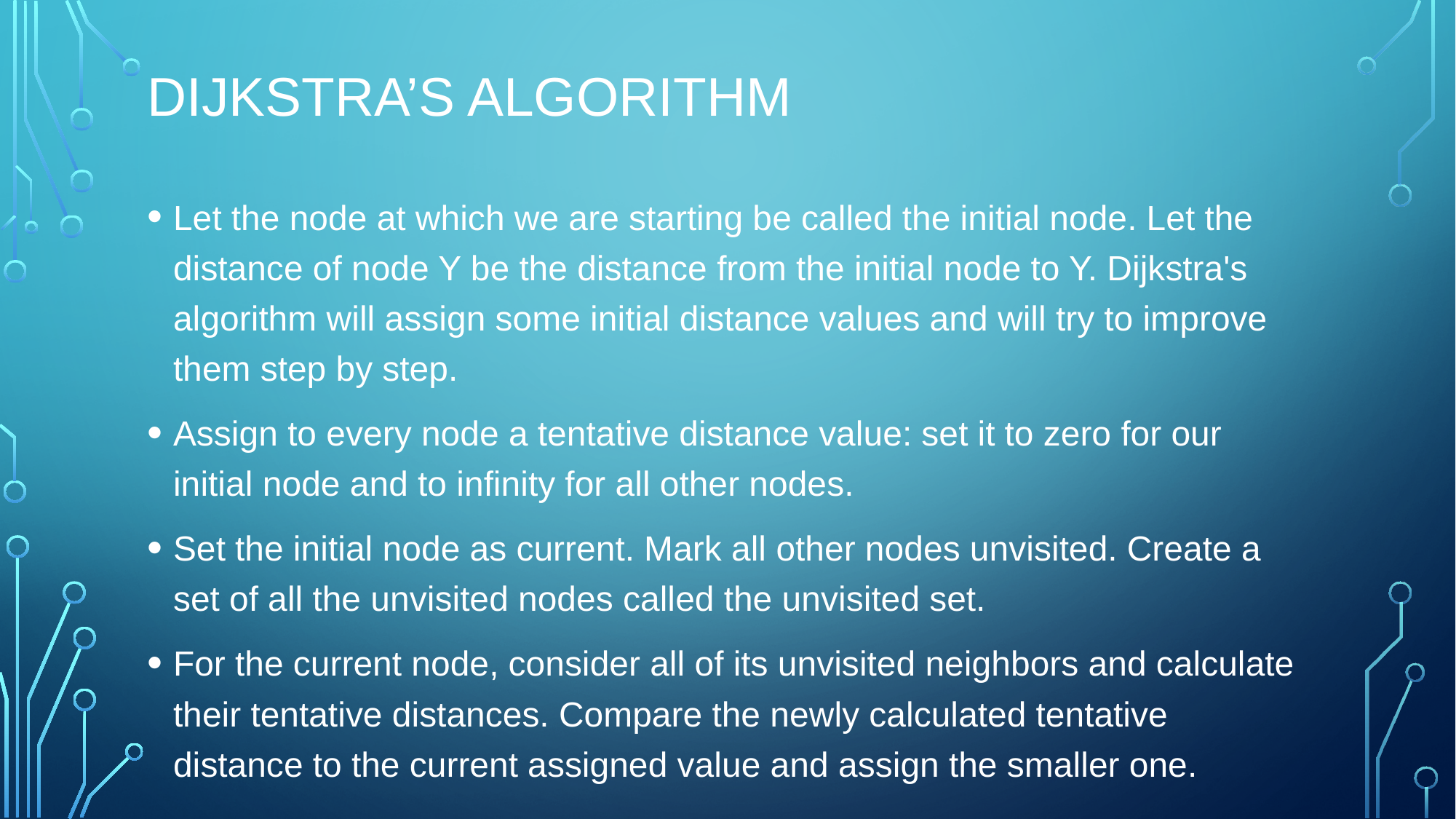

# Dijkstra’s algorithm
Let the node at which we are starting be called the initial node. Let the distance of node Y be the distance from the initial node to Y. Dijkstra's algorithm will assign some initial distance values and will try to improve them step by step.
Assign to every node a tentative distance value: set it to zero for our initial node and to infinity for all other nodes.
Set the initial node as current. Mark all other nodes unvisited. Create a set of all the unvisited nodes called the unvisited set.
For the current node, consider all of its unvisited neighbors and calculate their tentative distances. Compare the newly calculated tentative distance to the current assigned value and assign the smaller one.